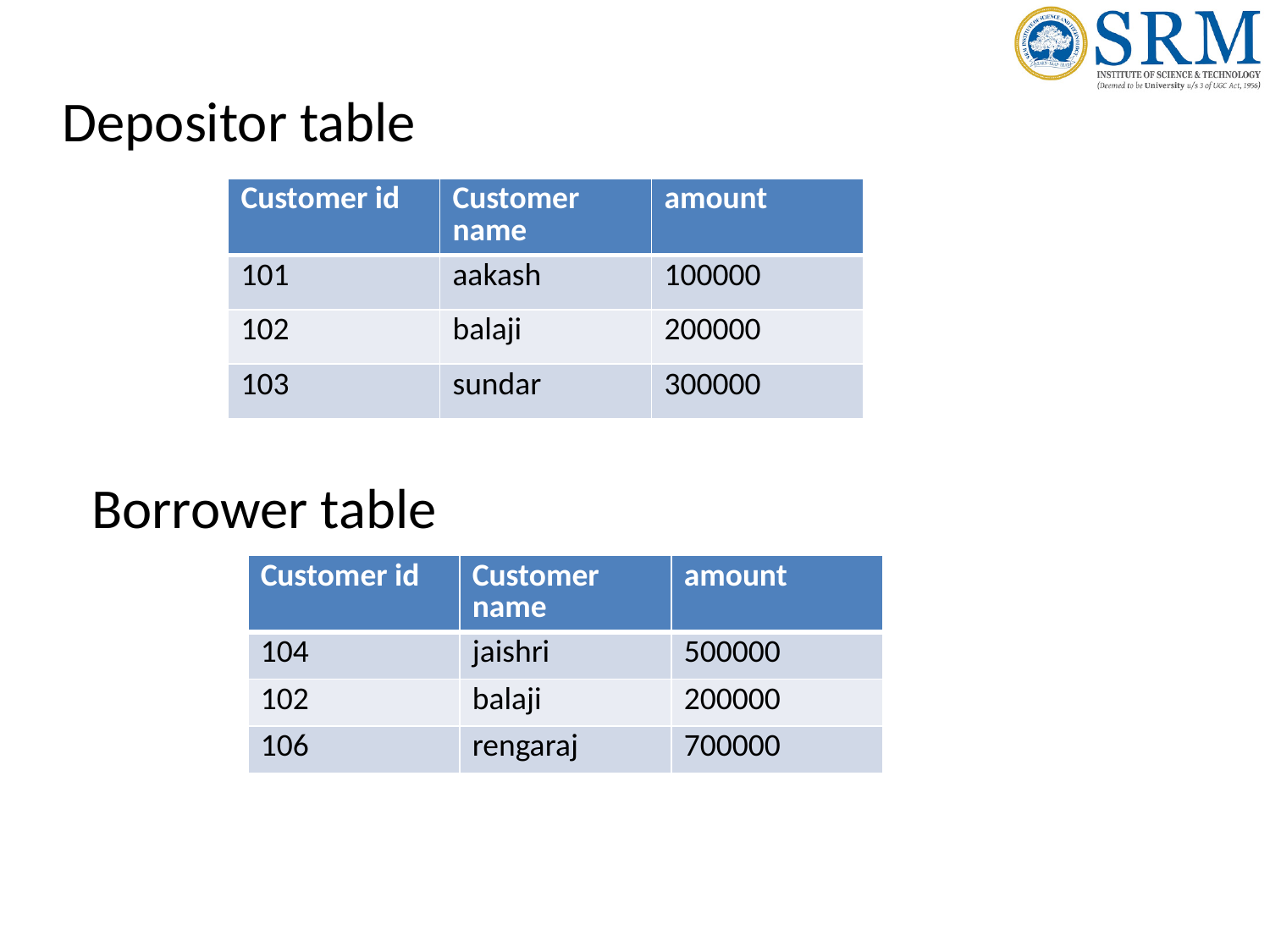

Depositor table
| Customer id | Customer name | amount |
| --- | --- | --- |
| 101 | aakash | 100000 |
| 102 | balaji | 200000 |
| 103 | sundar | 300000 |
Borrower table
| Customer id | Customer name | amount |
| --- | --- | --- |
| 104 | jaishri | 500000 |
| 102 | balaji | 200000 |
| 106 | rengaraj | 700000 |